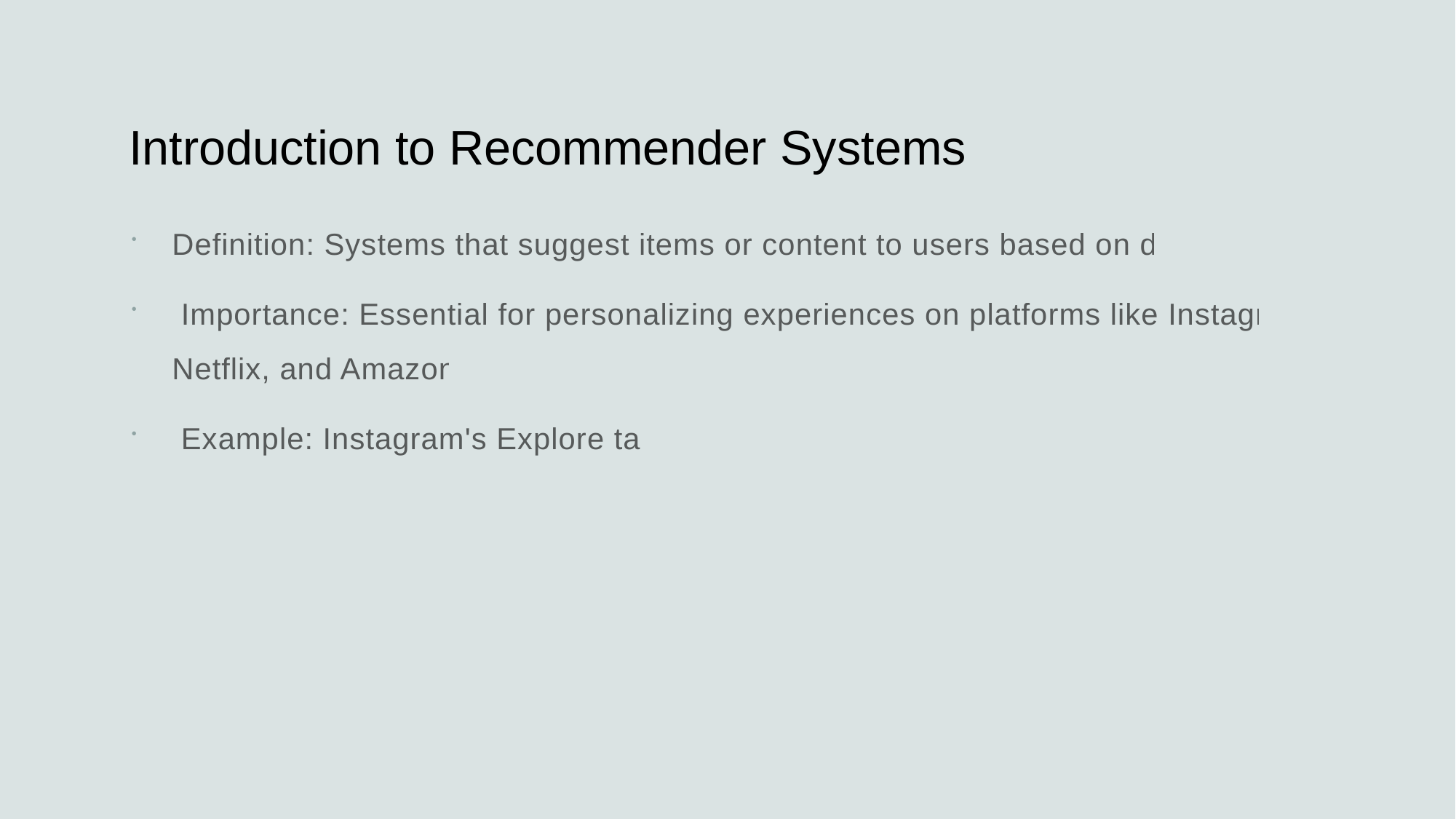

# Introduction to Recommender Systems
Definition: Systems that suggest items or content to users based on data.
 Importance: Essential for personalizing experiences on platforms like Instagram, Netflix, and Amazon.
 Example: Instagram's Explore tab.